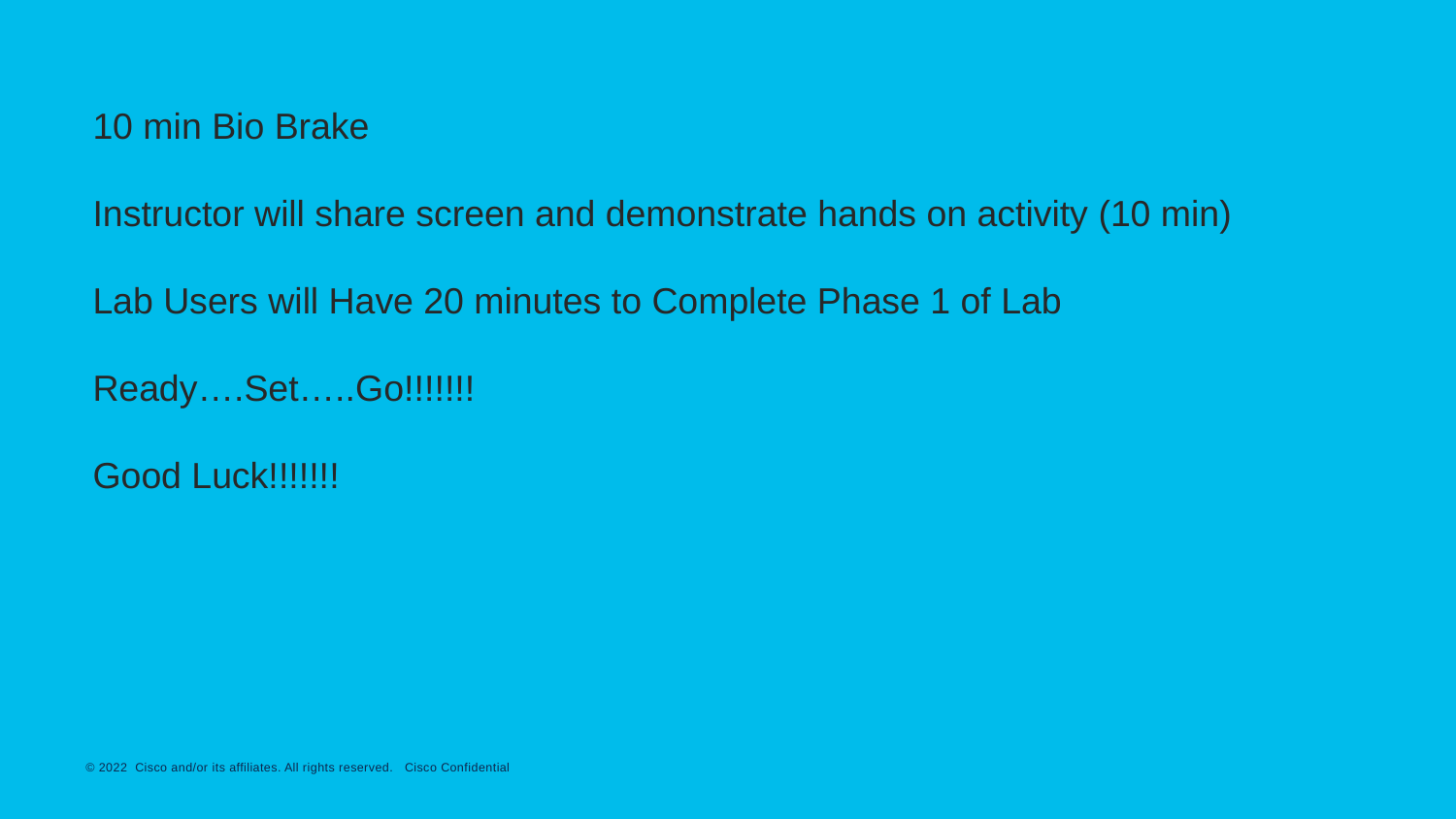

10 min Bio Brake

Instructor will share screen and demonstrate hands on activity (10 min)

Lab Users will Have 20 minutes to Complete Phase 1 of Lab

Ready….Set…..Go!!!!!!!

Good Luck!!!!!!!